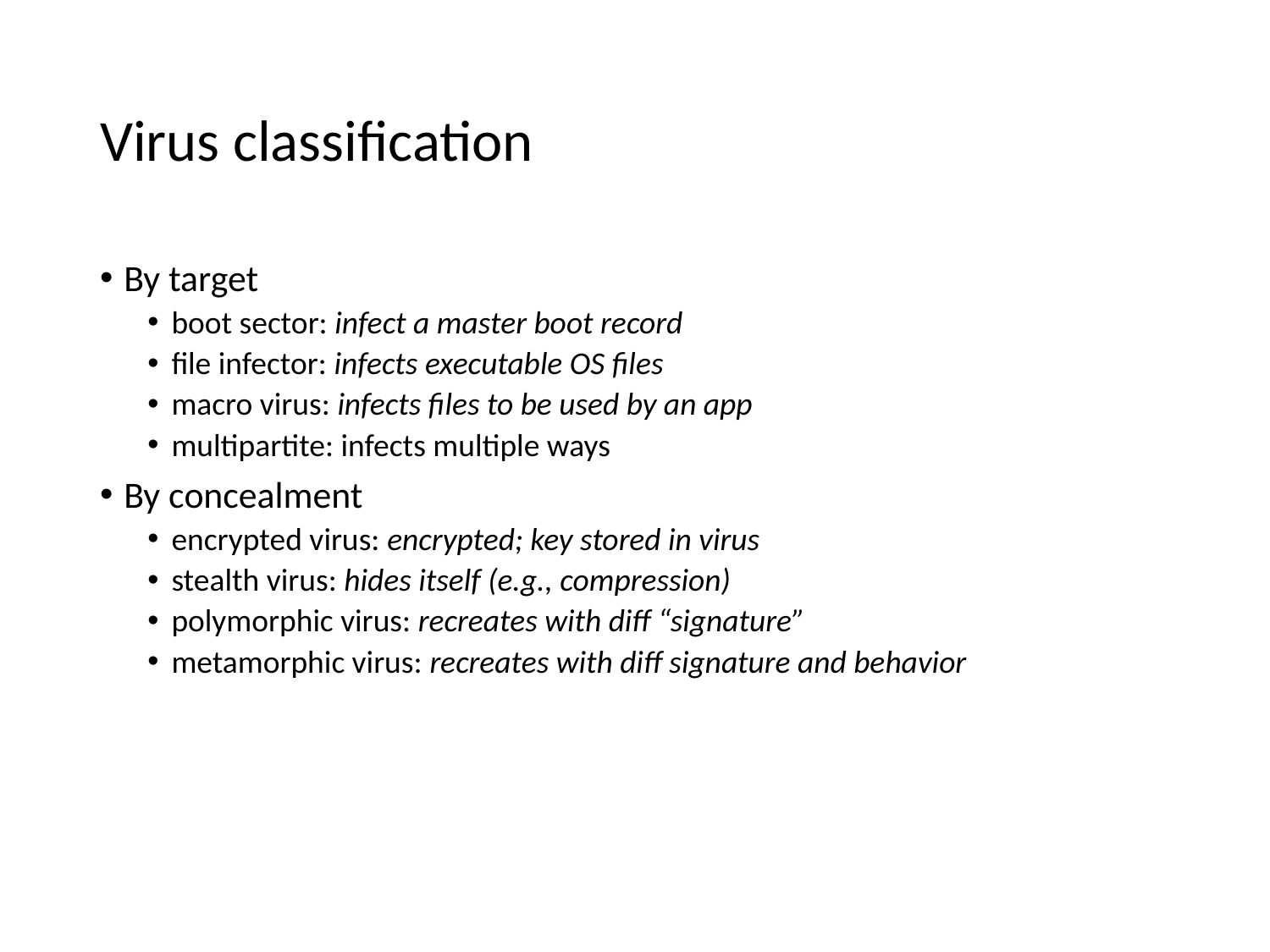

# Virus classification
By target
boot sector: infect a master boot record
file infector: infects executable OS files
macro virus: infects files to be used by an app
multipartite: infects multiple ways
By concealment
encrypted virus: encrypted; key stored in virus
stealth virus: hides itself (e.g., compression)
polymorphic virus: recreates with diff “signature”
metamorphic virus: recreates with diff signature and behavior